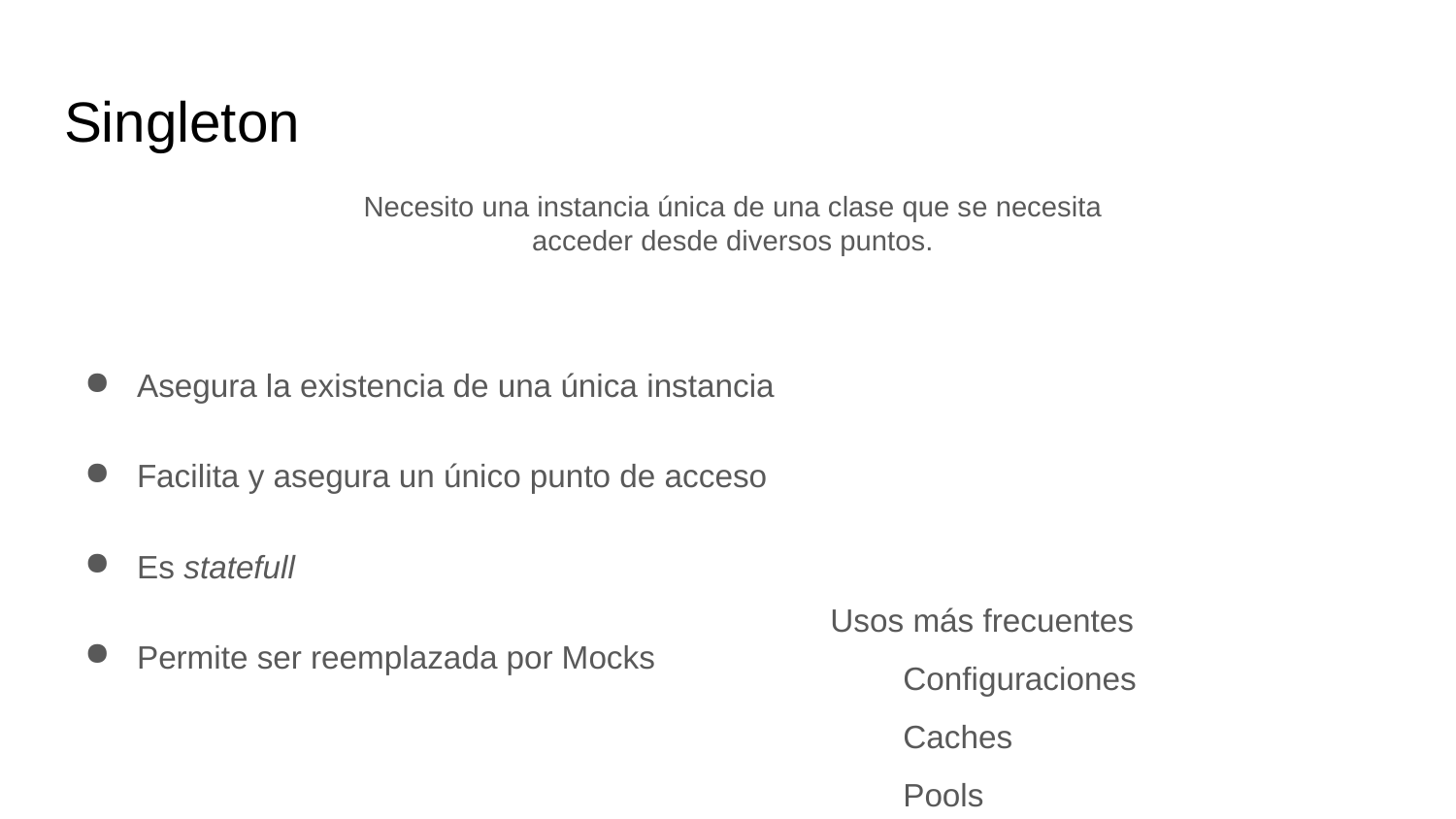

# Singleton
Necesito una instancia única de una clase que se necesita acceder desde diversos puntos.
Asegura la existencia de una única instancia
Facilita y asegura un único punto de acceso
Es statefull
Permite ser reemplazada por Mocks
Usos más frecuentes
Configuraciones
Caches
Pools